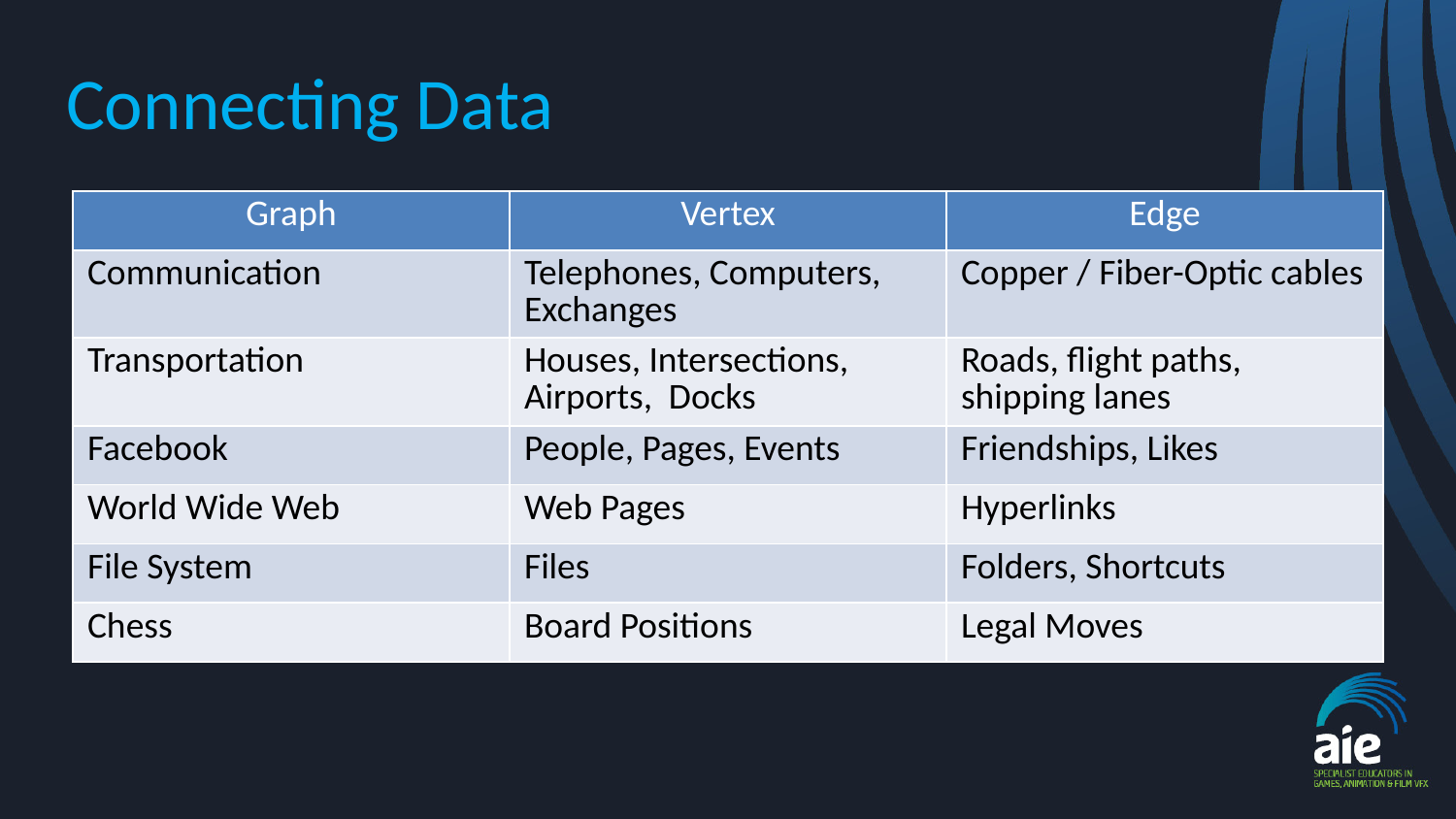

# Connecting Data
| Graph | Vertex | Edge |
| --- | --- | --- |
| Communication | Telephones, Computers, Exchanges | Copper / Fiber-Optic cables |
| Transportation | Houses, Intersections, Airports, Docks | Roads, flight paths, shipping lanes |
| Facebook | People, Pages, Events | Friendships, Likes |
| World Wide Web | Web Pages | Hyperlinks |
| File System | Files | Folders, Shortcuts |
| Chess | Board Positions | Legal Moves |